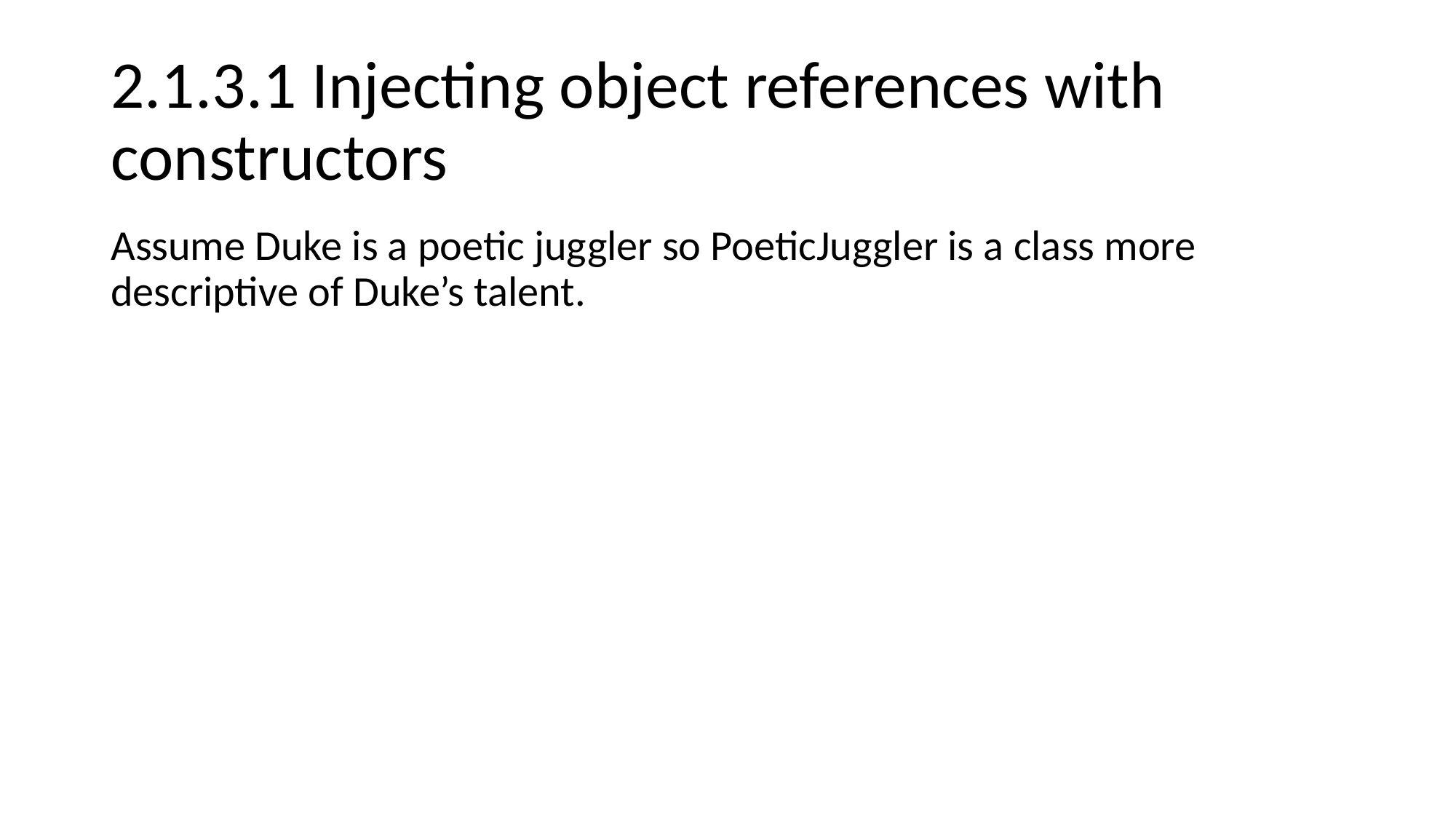

# 2.1.3.1 Injecting object references with constructors
Assume Duke is a poetic juggler so PoeticJuggler is a class more descriptive of Duke’s talent.